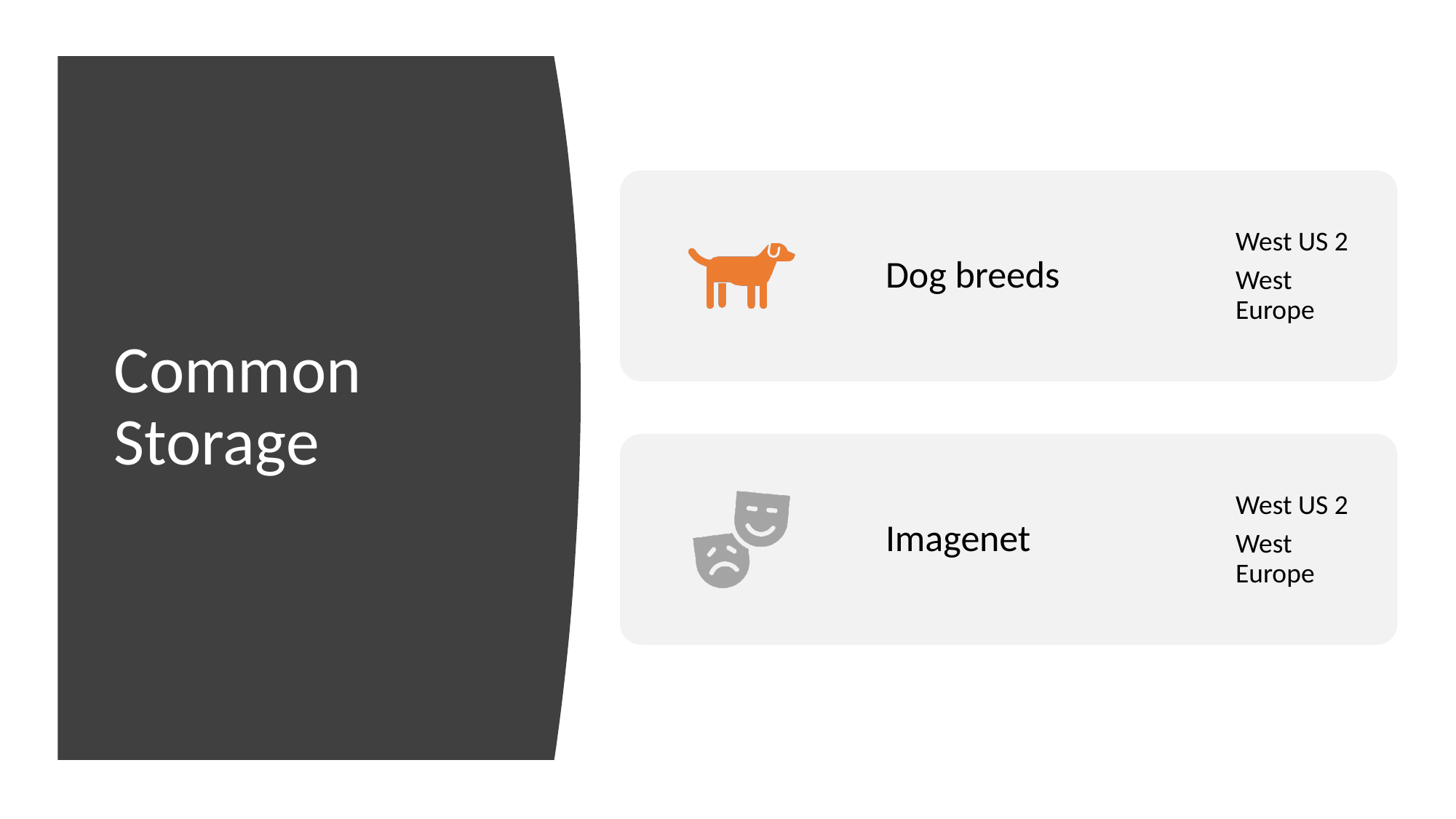

Dog breeds
West US 2
West Europe
Imagenet
West US 2
West Europe

# Common Storage